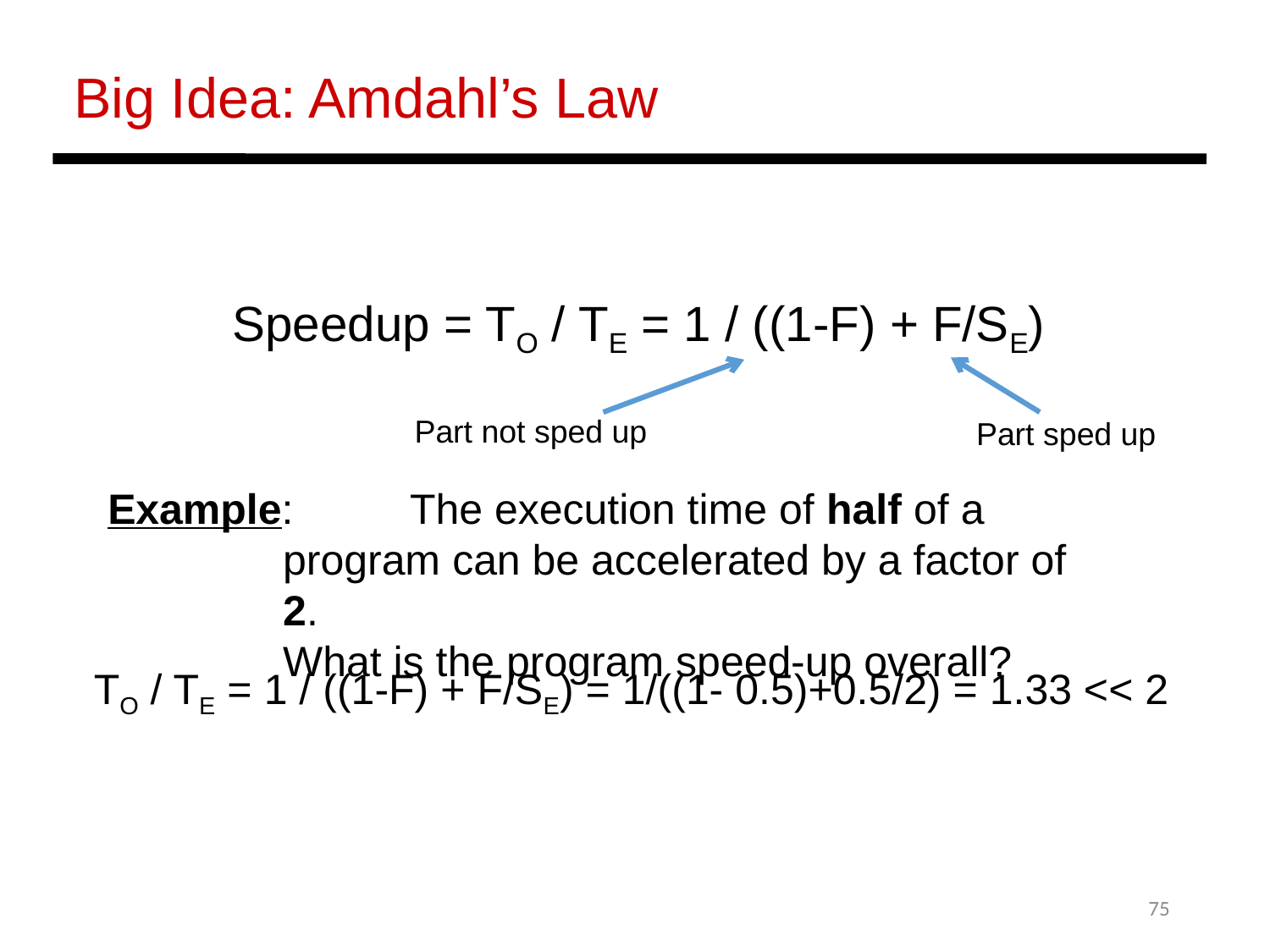

Big Idea: Amdahl’s Law

Speedup = TO / TE = 1 / ((1-F) + F/SE)
Part not sped up
Part sped up
Example: 	The execution time of half of a program can be accelerated by a factor of 2.
What is the program speed-up overall?
TO / TE = 1 / ((1-F) + F/SE) = 1/((1- 0.5)+0.5/2) = 1.33 << 2
75